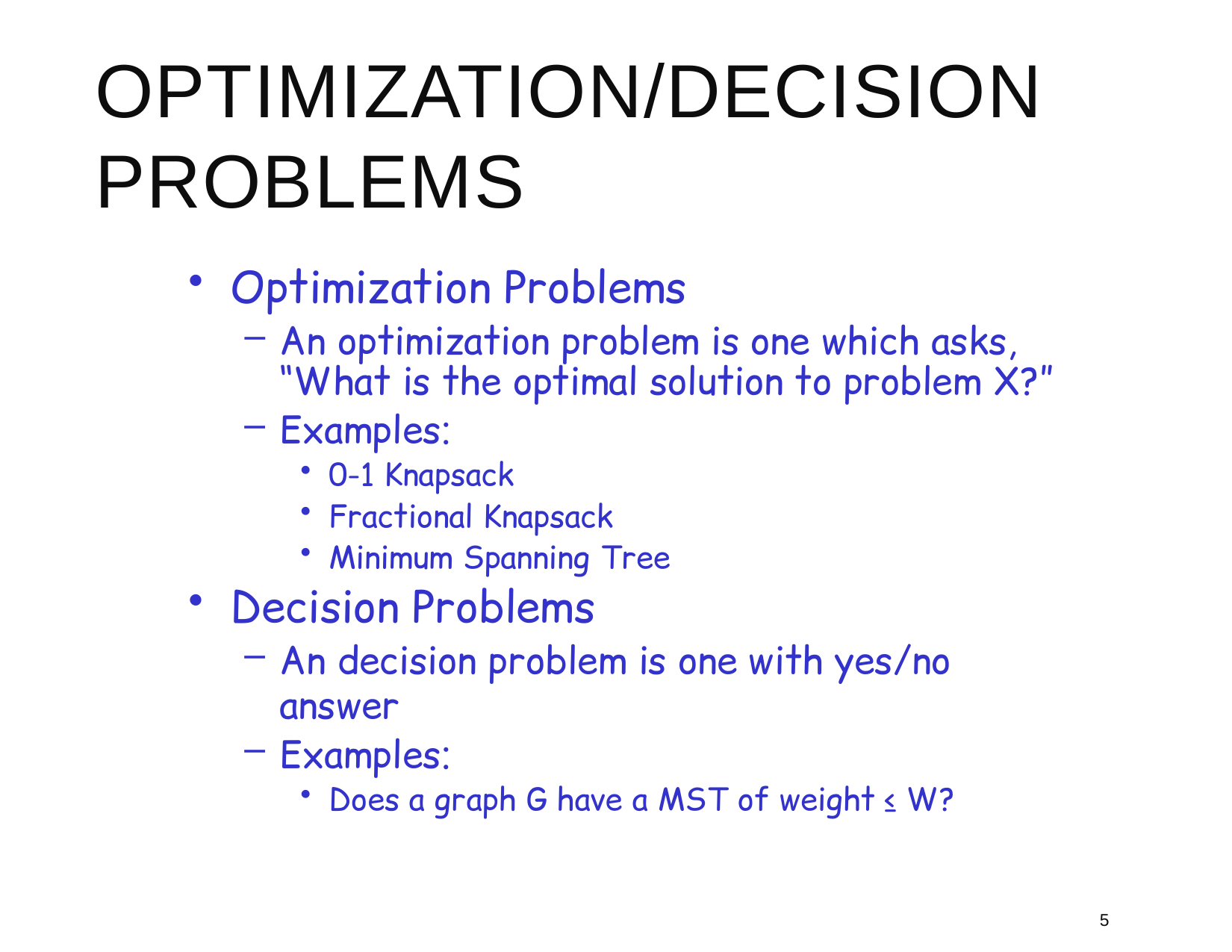

# Optimization/Decision Problems
Optimization Problems
An optimization problem is one which asks,  “What is the optimal solution to problem X?”
Examples:
0-1 Knapsack
Fractional Knapsack
Minimum Spanning Tree
Decision Problems
An decision problem is one with yes/no answer
Examples:
Does a graph G have a MST of weight ≤ W?
5